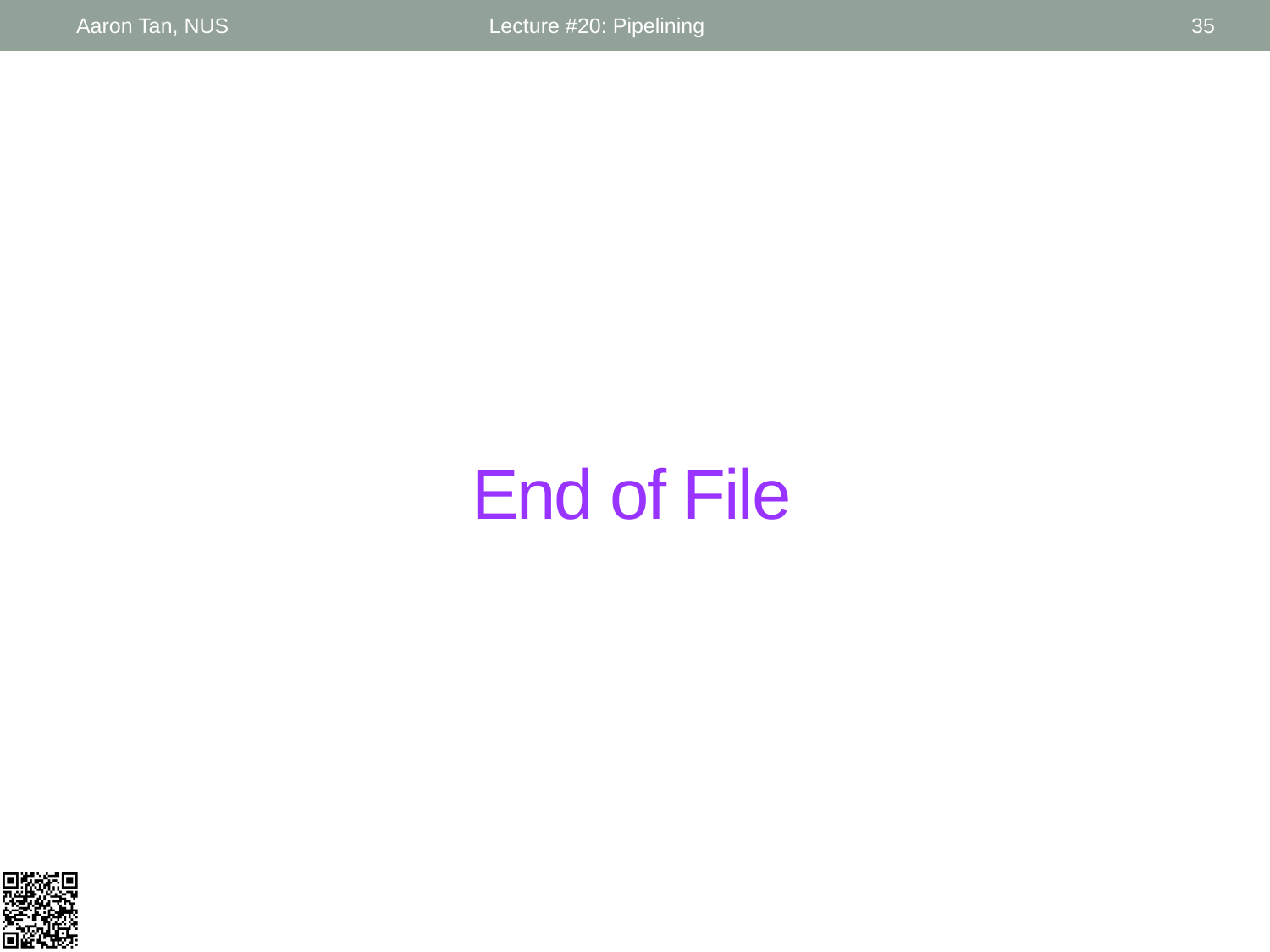

Aaron Tan, NUS
Lecture #20: Pipelining
35
# End of File